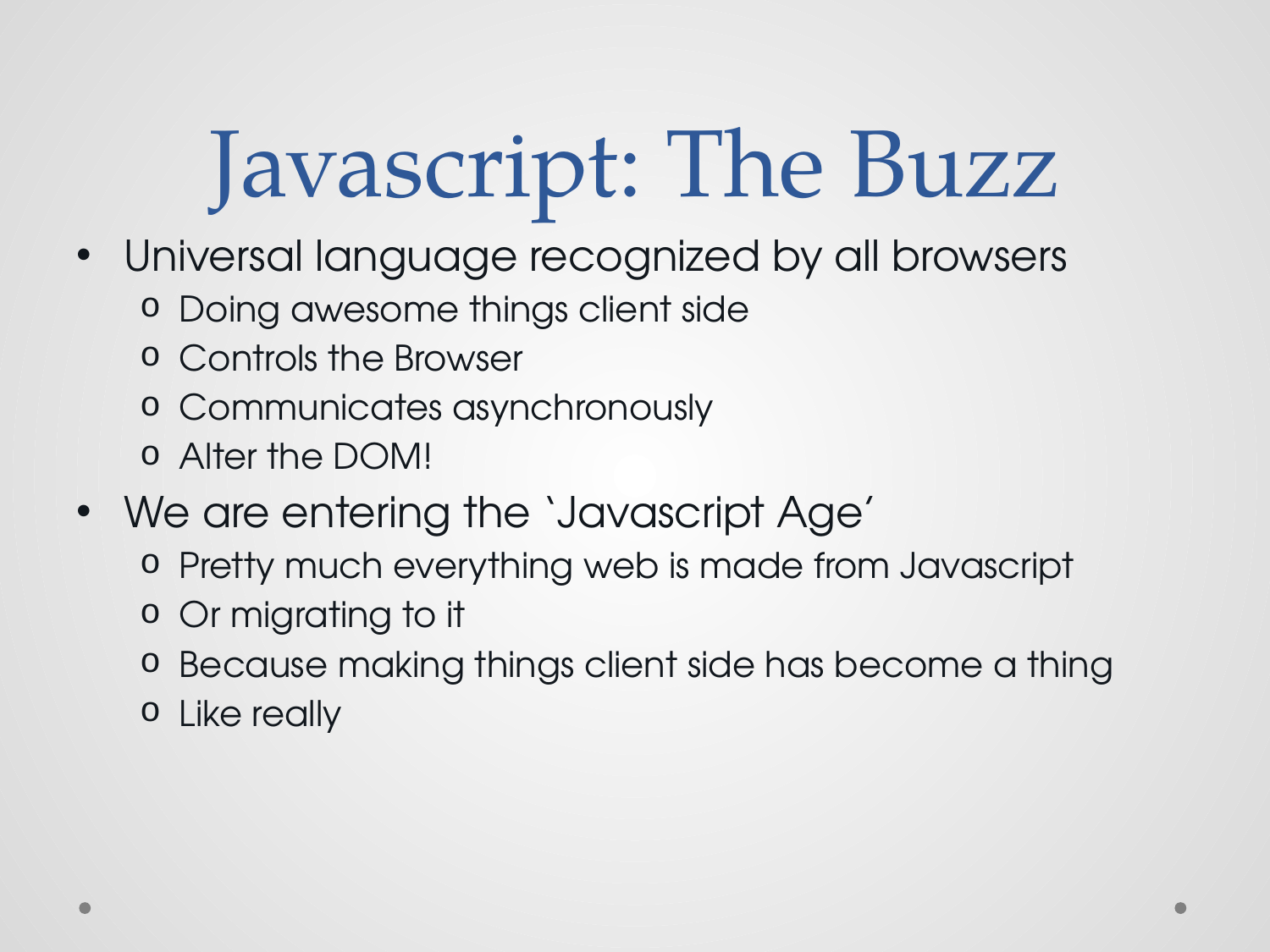

# Javascript: The Buzz
Universal language recognized by all browsers
Doing awesome things client side
Controls the Browser
Communicates asynchronously
Alter the DOM!
We are entering the ‘Javascript Age’
Pretty much everything web is made from Javascript
Or migrating to it
Because making things client side has become a thing
Like really